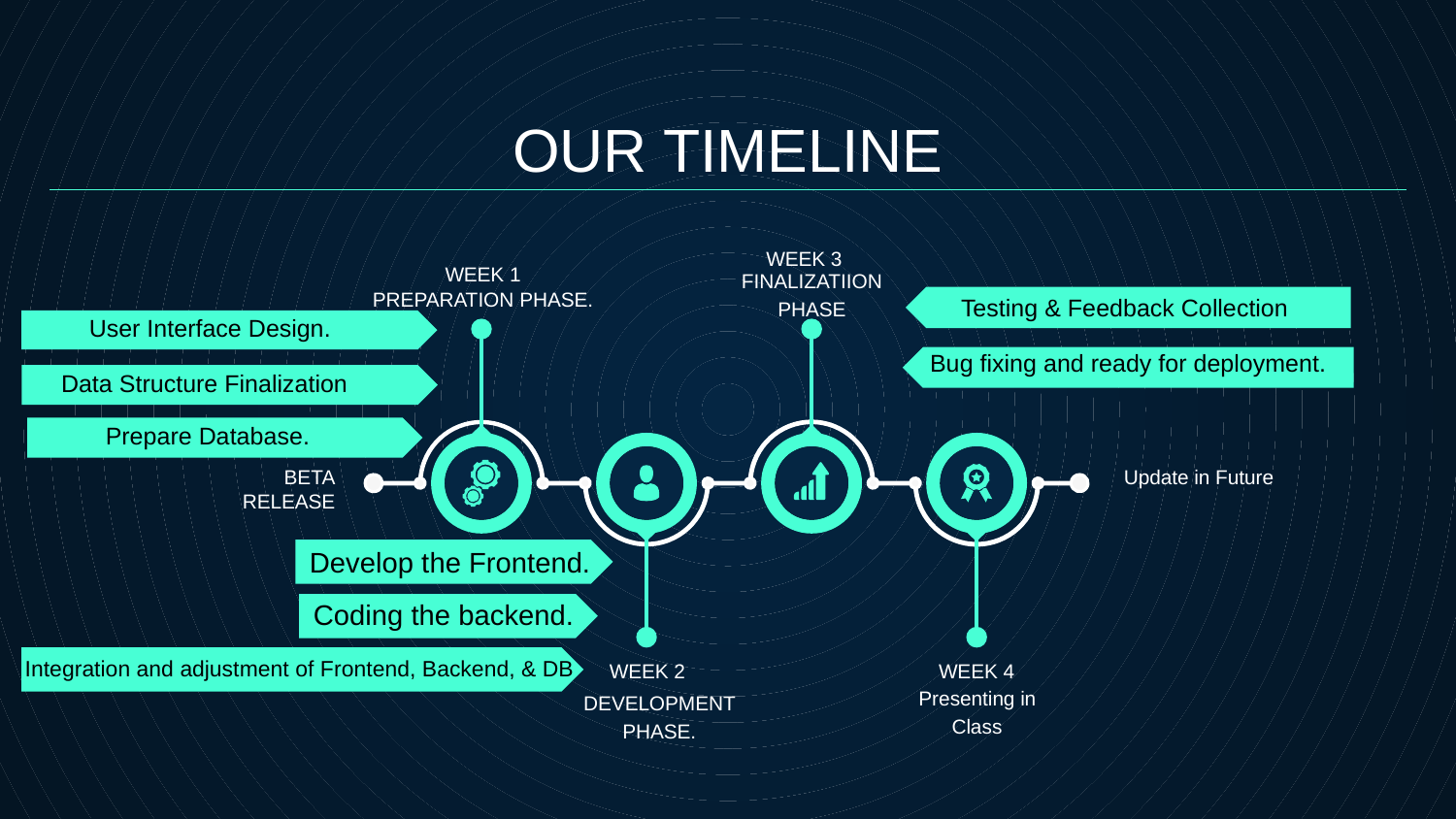

# OUR TIMELINE
WEEK 3
WEEK 1
FINALIZATIION PHASE
PREPARATION PHASE.
Testing & Feedback Collection

User Interface Design.

Bug fixing and ready for deployment.

Data Structure Finalization

Prepare Database.

BETA
RELEASE
Update in Future

Develop the Frontend.

Coding the backend.

WEEK 2
WEEK 4

Integration and adjustment of Frontend, Backend, & DB
Presenting in Class
DEVELOPMENT PHASE.